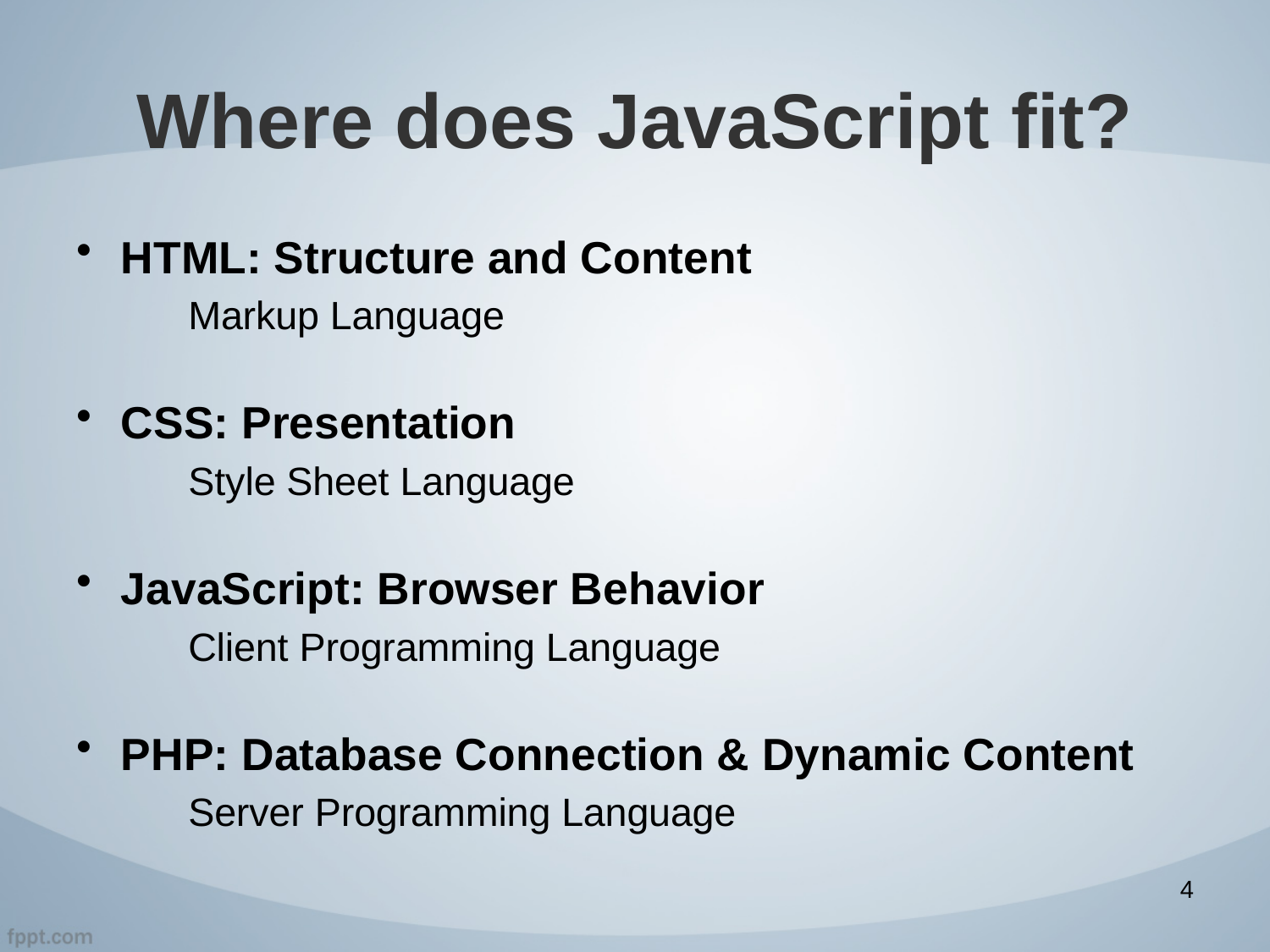

# Where does JavaScript fit?
HTML: Structure and Content
Markup Language
CSS: Presentation
Style Sheet Language
JavaScript: Browser Behavior
Client Programming Language
PHP: Database Connection & Dynamic Content
Server Programming Language
4